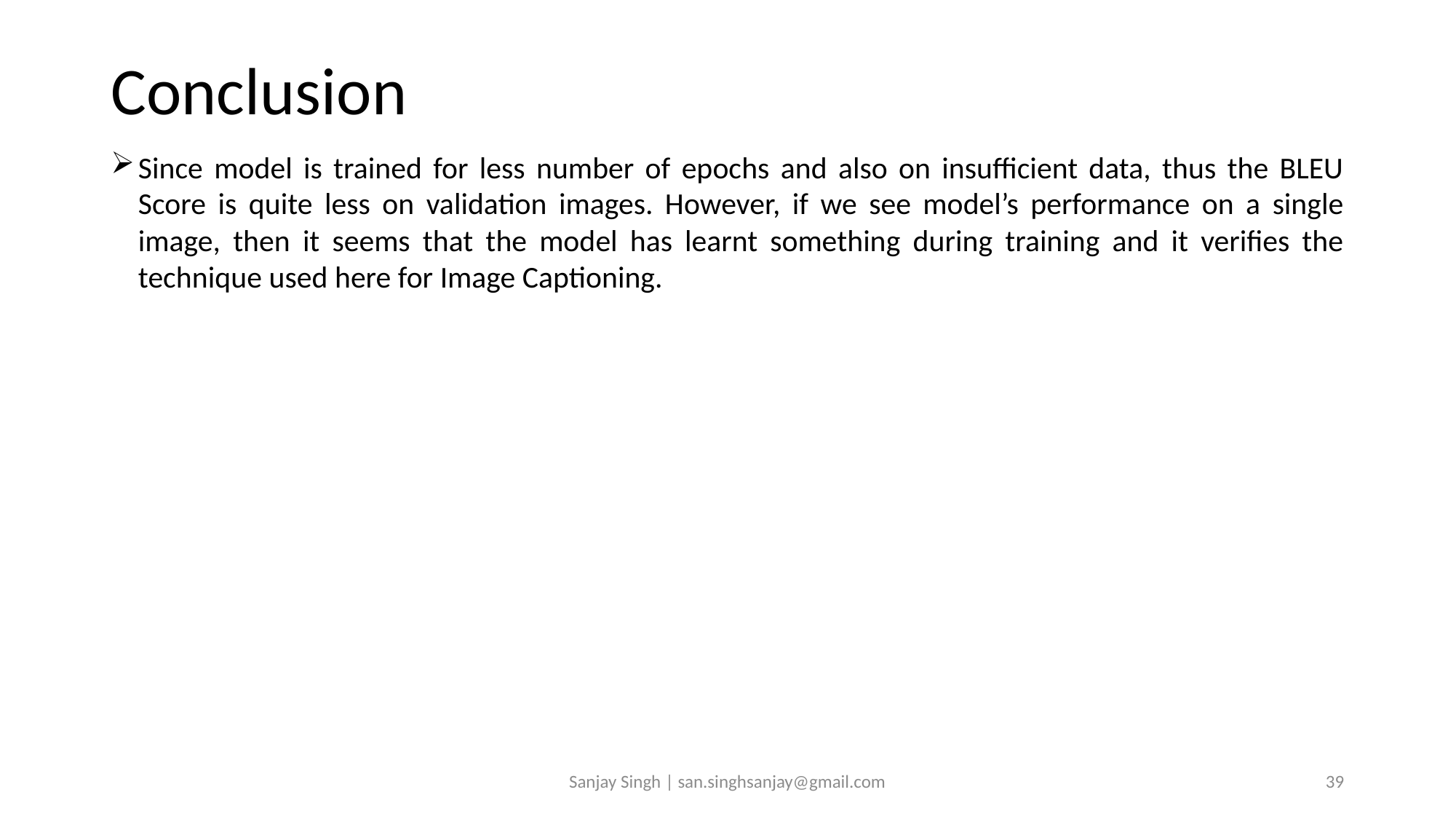

# Conclusion
Since model is trained for less number of epochs and also on insufficient data, thus the BLEU Score is quite less on validation images. However, if we see model’s performance on a single image, then it seems that the model has learnt something during training and it verifies the technique used here for Image Captioning.

Sanjay Singh | san.singhsanjay@gmail.com
39